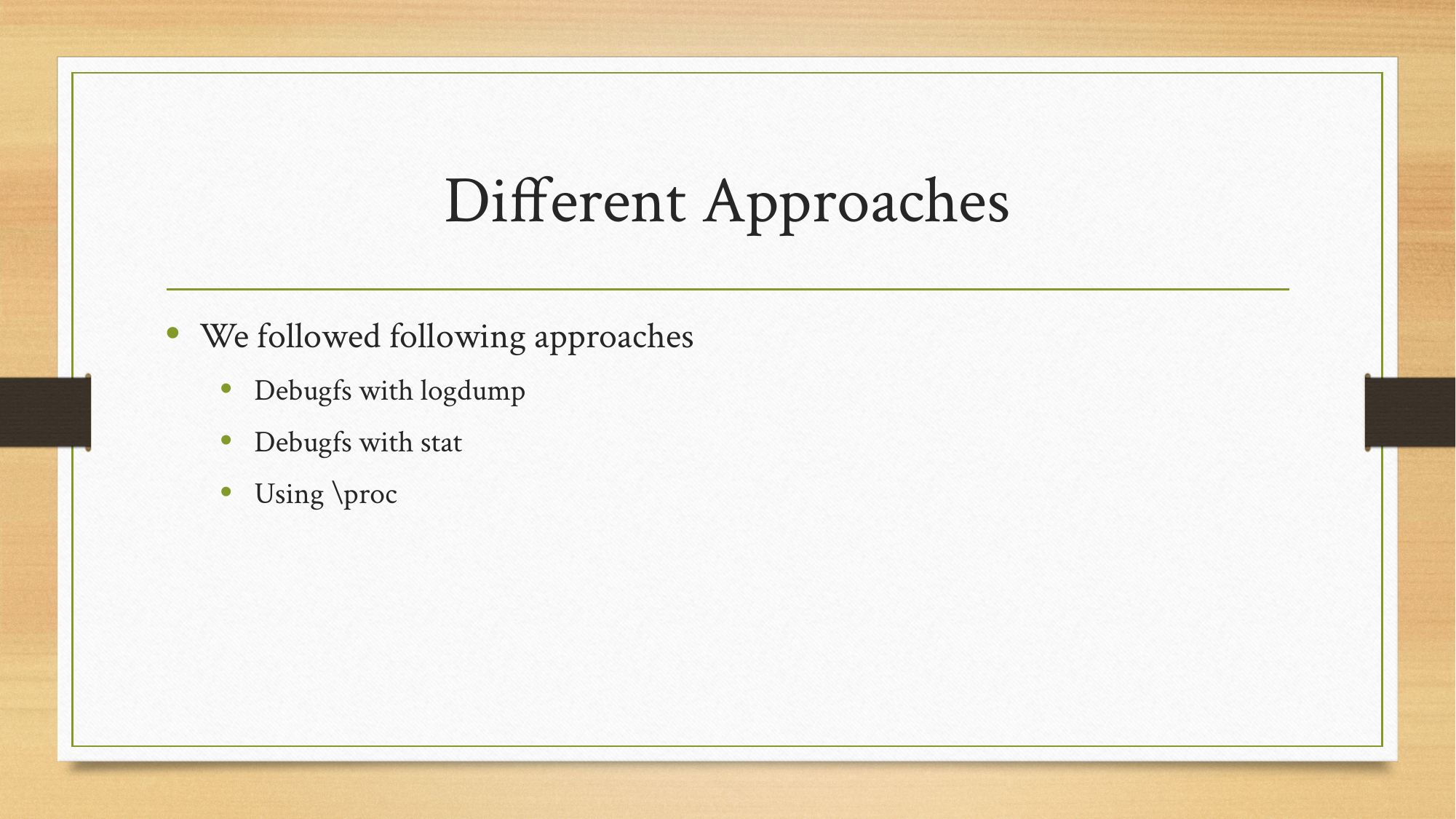

# Different Approaches
We followed following approaches
Debugfs with logdump
Debugfs with stat
Using \proc